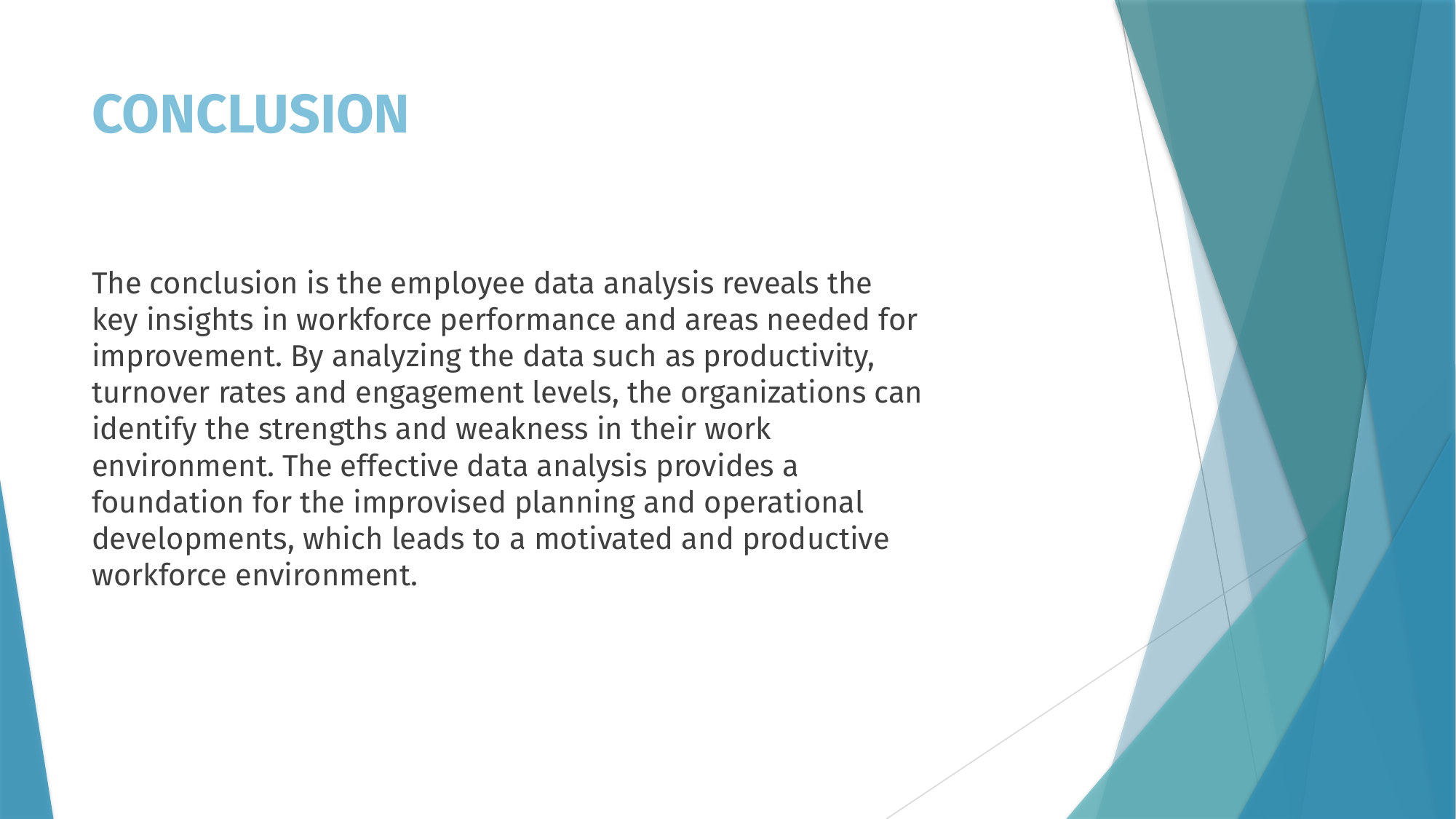

# CONCLUSION
The conclusion is the employee data analysis reveals the key insights in workforce performance and areas needed for improvement. By analyzing the data such as productivity, turnover rates and engagement levels, the organizations can identify the strengths and weakness in their work environment. The effective data analysis provides a foundation for the improvised planning and operational developments, which leads to a motivated and productive workforce environment.